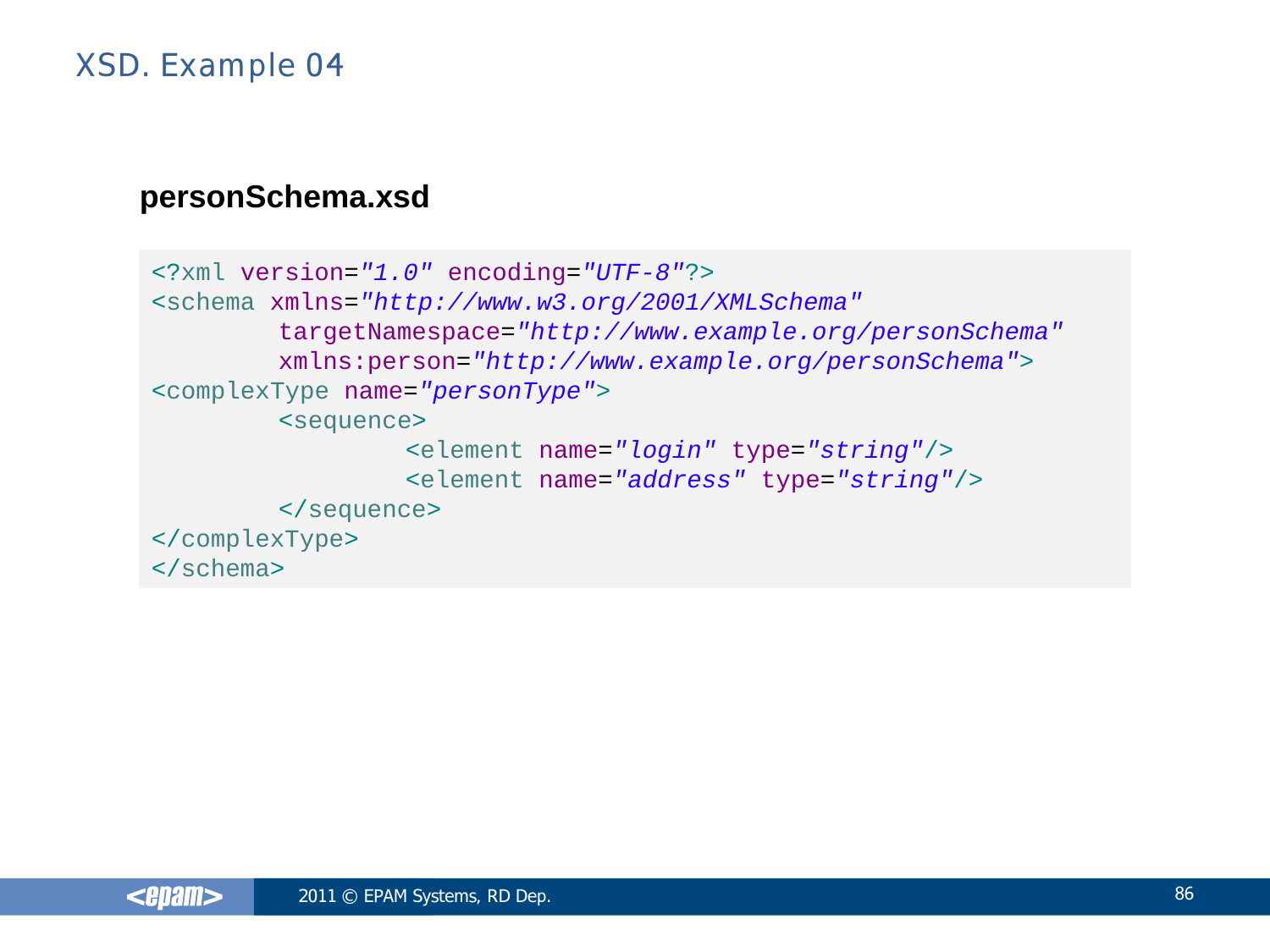

# XSD. Example 04
personSchema.xsd
<?xml version="1.0" encoding="UTF-8"?>
<schema xmlns="http://www.w3.org/2001/XMLSchema"
	targetNamespace="http://www.example.org/personSchema"
	xmlns:person="http://www.example.org/personSchema">
<complexType name="personType">
	<sequence>
		<element name="login" type="string"/>
		<element name="address" type="string"/>
	</sequence>
</complexType>
</schema>
86
2011 © EPAM Systems, RD Dep.